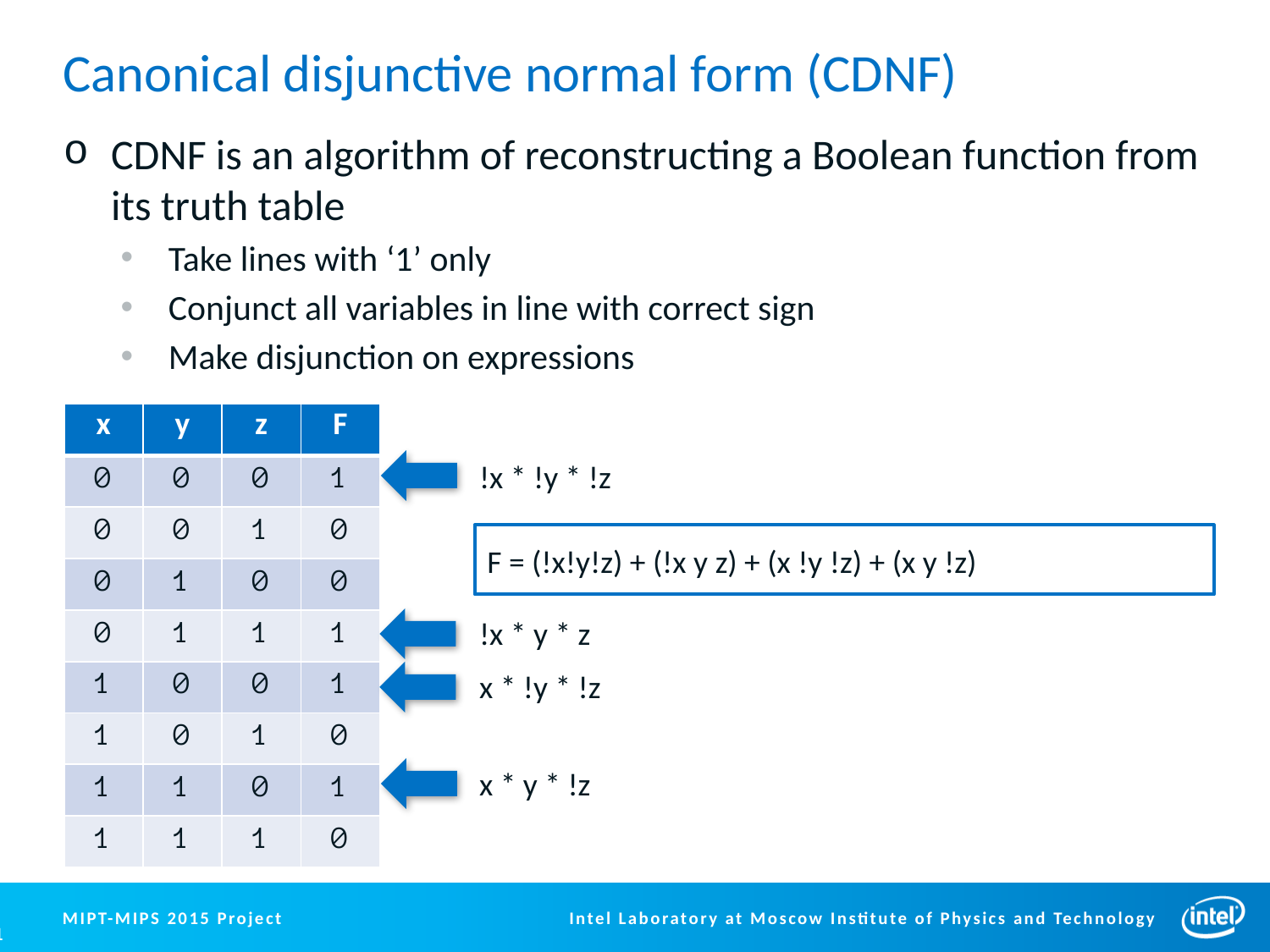

# Canonical disjunctive normal form (CDNF)
CDNF is an algorithm of reconstructing a Boolean function from its truth table
Take lines with ‘1’ only
Conjunct all variables in line with correct sign
Make disjunction on expressions

| x | y | z | F |
| --- | --- | --- | --- |
| 0 | 0 | 0 | 1 |
| 0 | 0 | 1 | 0 |
| 0 | 1 | 0 | 0 |
| 0 | 1 | 1 | 1 |
| 1 | 0 | 0 | 1 |
| 1 | 0 | 1 | 0 |
| 1 | 1 | 0 | 1 |
| 1 | 1 | 1 | 0 |

!x * !y * !z

F = (!x!y!z) + (!x y z) + (x !y !z) + (x y !z)
!x * y * z

x * !y * !z

x * y * !z